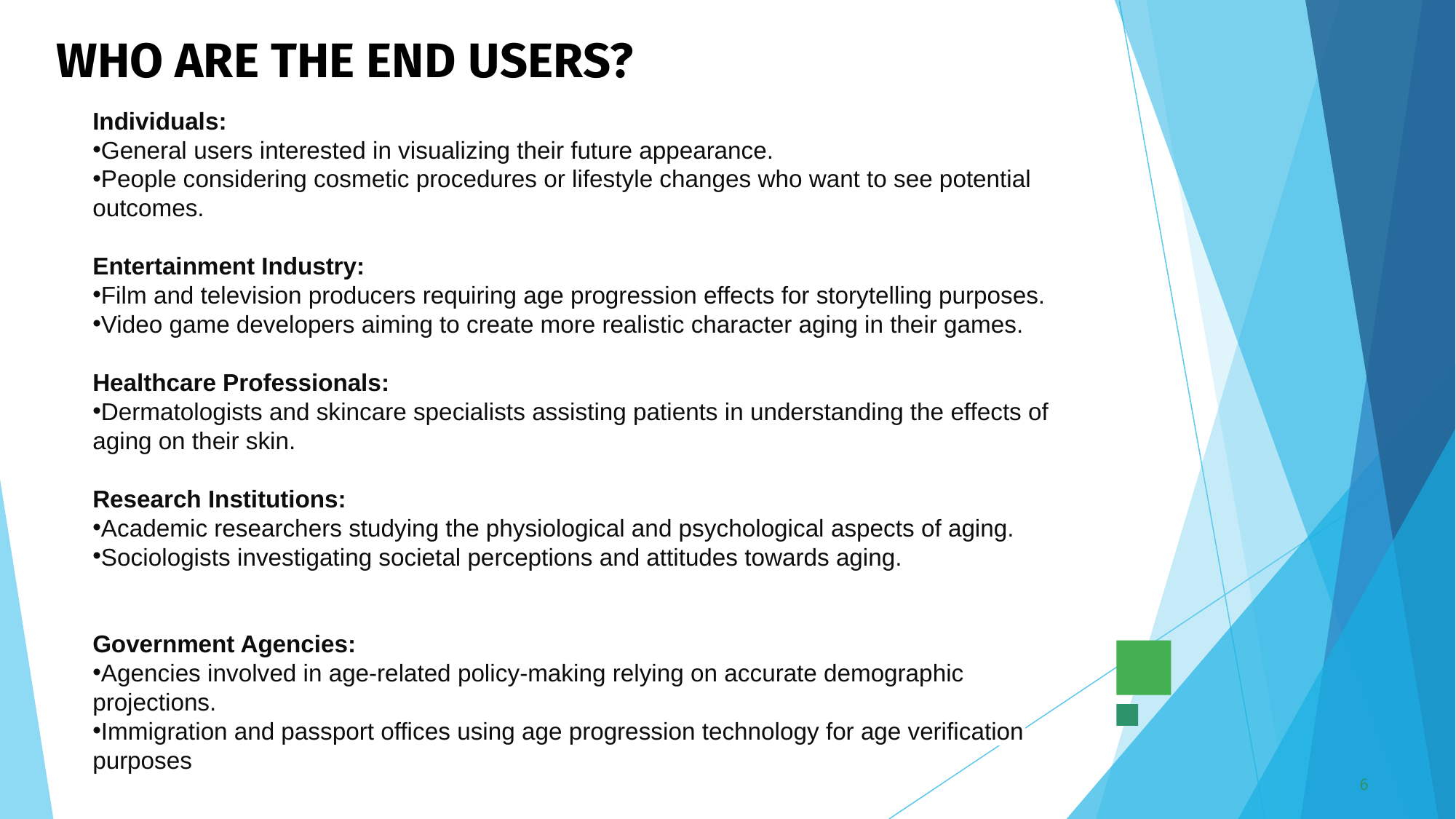

# WHO ARE THE END USERS?
Individuals:
General users interested in visualizing their future appearance.
People considering cosmetic procedures or lifestyle changes who want to see potential outcomes.

Entertainment Industry:
Film and television producers requiring age progression effects for storytelling purposes.
Video game developers aiming to create more realistic character aging in their games.

Healthcare Professionals:
Dermatologists and skincare specialists assisting patients in understanding the effects of aging on their skin.

Research Institutions:
Academic researchers studying the physiological and psychological aspects of aging.
Sociologists investigating societal perceptions and attitudes towards aging.

Government Agencies:
Agencies involved in age-related policy-making relying on accurate demographic projections.
Immigration and passport offices using age progression technology for age verification purposes

6